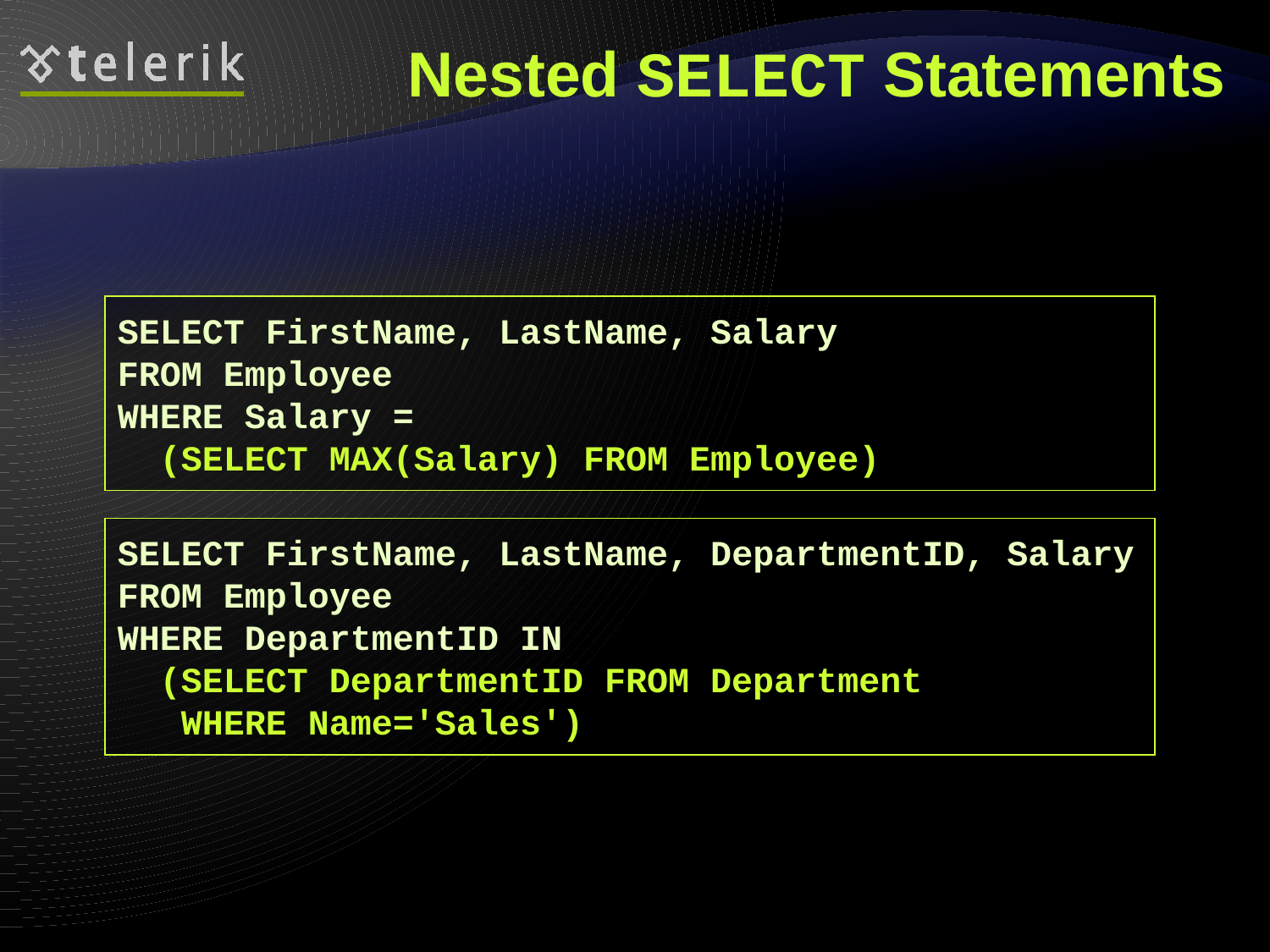

# Nested SELECT Statements
SELECT statements can be nested in the where clause

Note: Always prefer joins to nested SELECT statements (better performance)
SELECT FirstName, LastName, Salary
FROM Employee
WHERE Salary =
  (SELECT MAX(Salary) FROM Employee)
SELECT FirstName, LastName, DepartmentID, Salary
FROM Employee
WHERE DepartmentID IN
  (SELECT DepartmentID FROM Department
   WHERE Name='Sales')